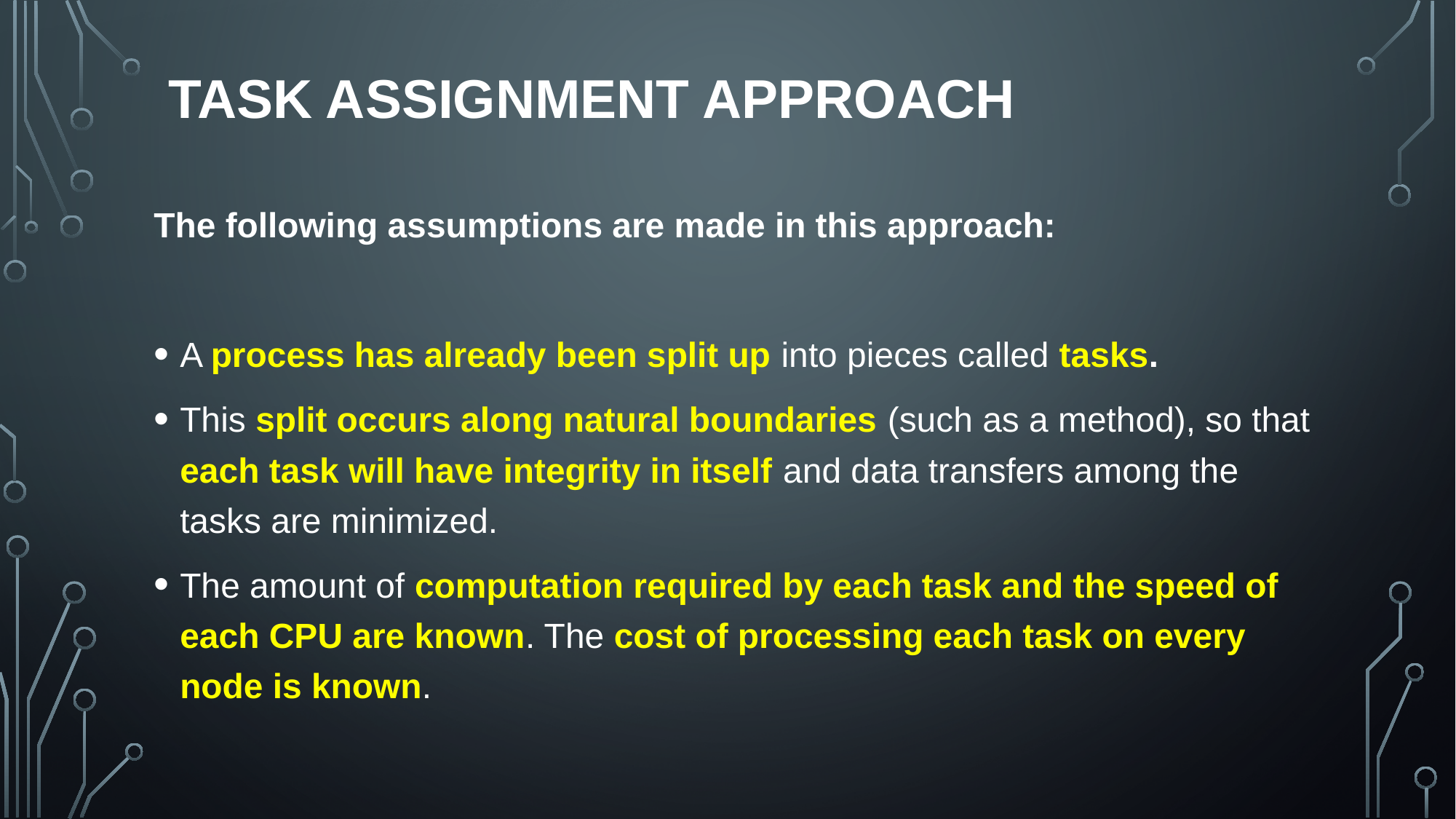

# Task Assignment Approach
The following assumptions are made in this approach:

A process has already been split up into pieces called tasks.
This split occurs along natural boundaries (such as a method), so that each task will have integrity in itself and data transfers among the tasks are minimized.
The amount of computation required by each task and the speed of each CPU are known. The cost of processing each task on every node is known.